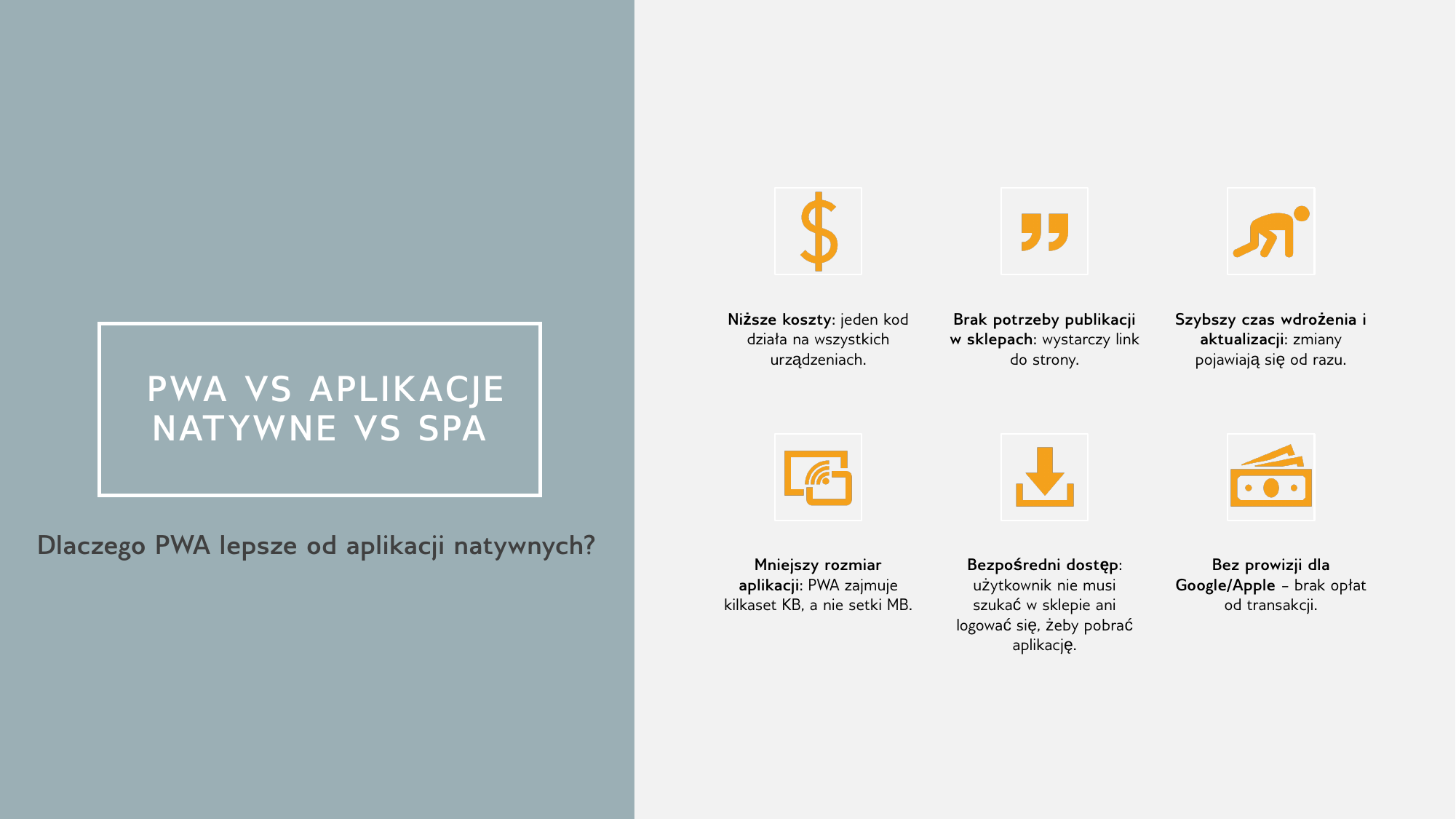

Niższe koszty: jeden kod działa na wszystkich urządzeniach.
Brak potrzeby publikacji w sklepach: wystarczy link do strony.
Szybszy czas wdrożenia i aktualizacji: zmiany pojawiają się od razu.
Mniejszy rozmiar aplikacji: PWA zajmuje kilkaset KB, a nie setki MB.
Bezpośredni dostęp: użytkownik nie musi szukać w sklepie ani logować się, żeby pobrać aplikację.
Bez prowizji dla Google/Apple – brak opłat od transakcji.
# PWA vs Aplikacje natywne vs SPA
Dlaczego PWA lepsze od aplikacji natywnych?